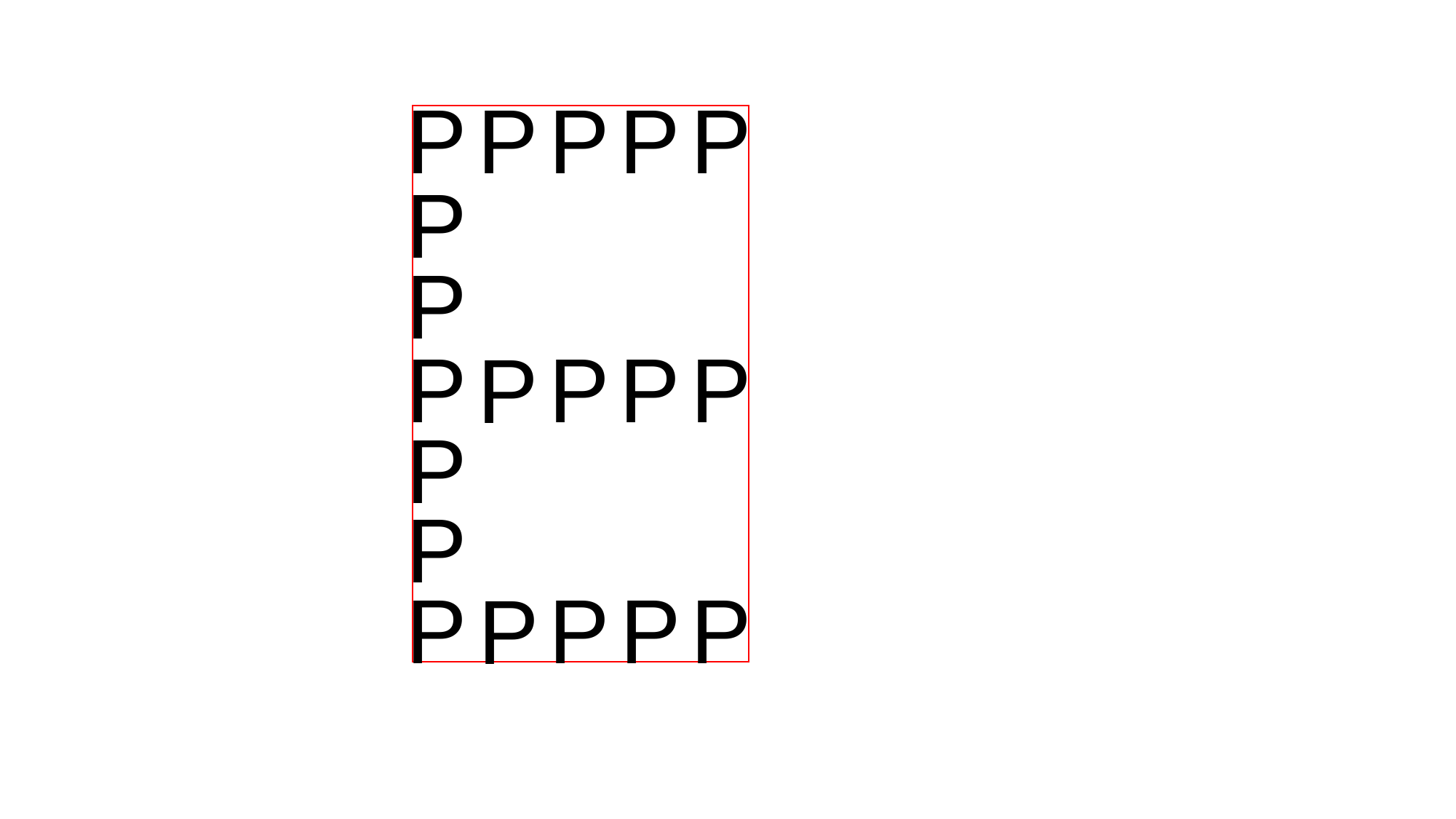

P
P
P
P
P

P
P
P
P
P
P
P
P
P
P
P
P
P
P